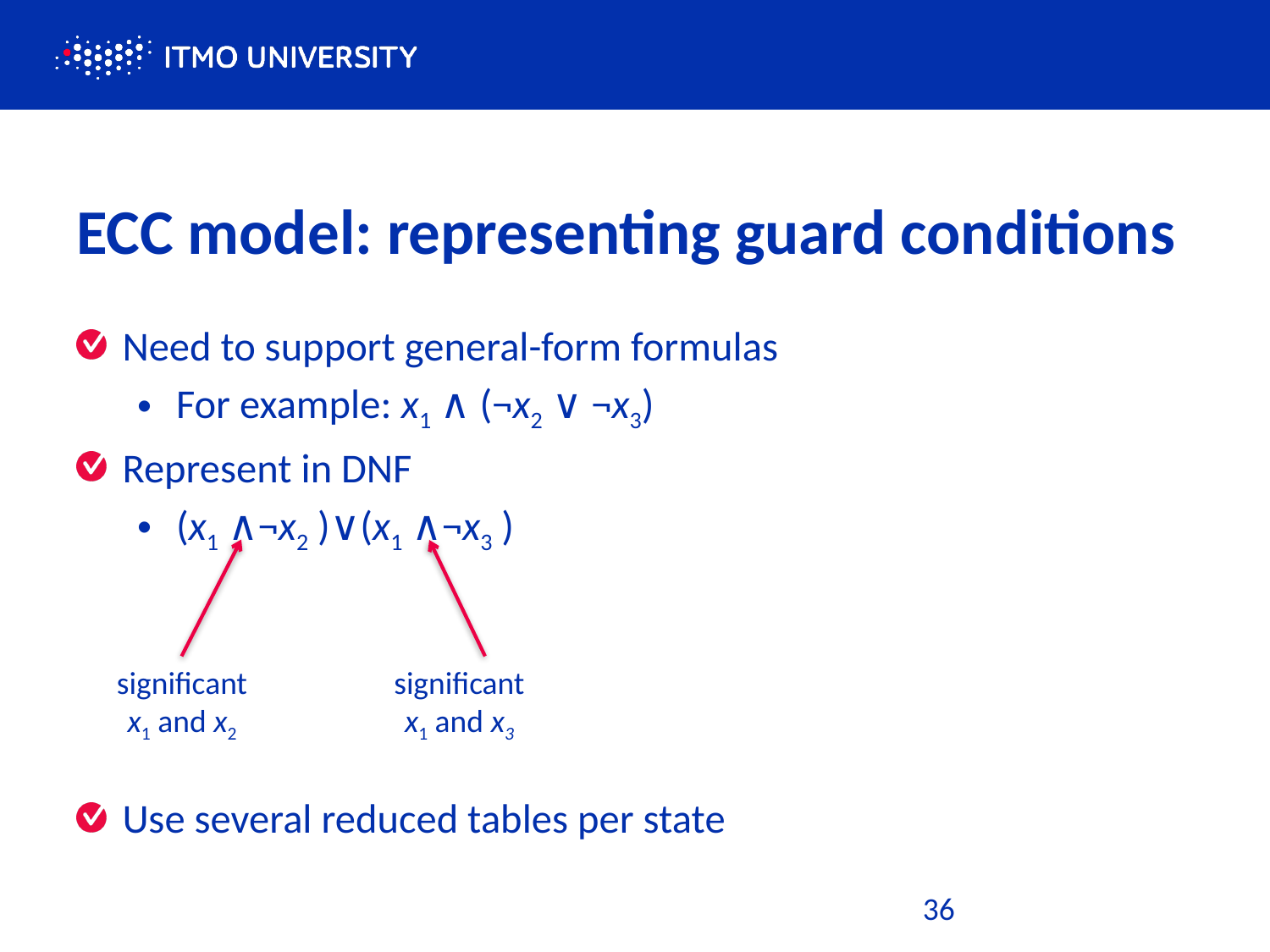

# ECC model: representing guard conditions
Need to support general-form formulas
For example: x1 ∧ (¬x2 ∨ ¬x3)
Represent in DNF
(x1 ∧¬x2 )∨(x1 ∧¬x3 )

Use several reduced tables per state

significant
x1 and x2
significant
x1 and x3
36